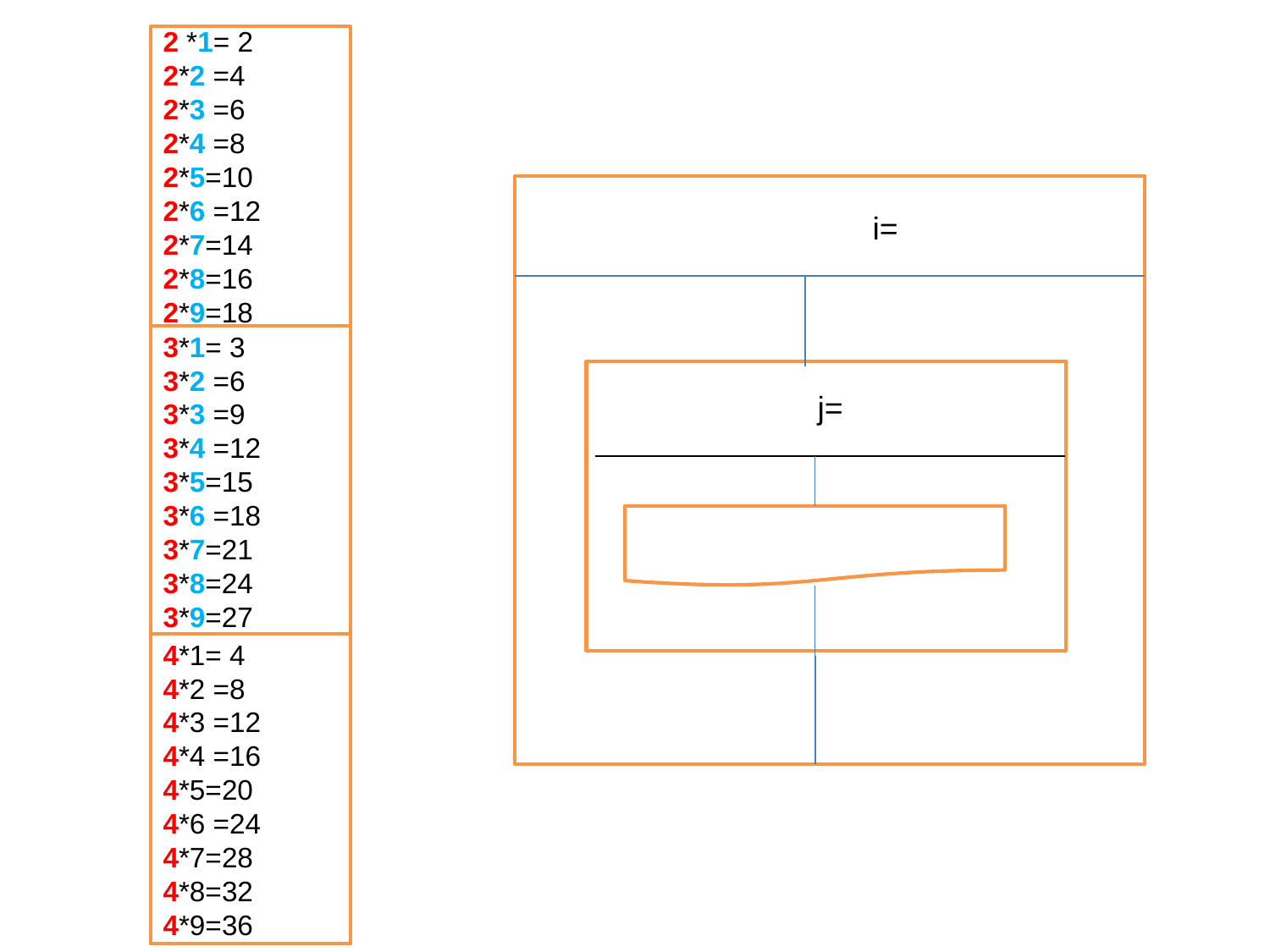

2 *1= 2
2*2 =4
2*3 =6
2*4 =8
2*5=10
2*6 =12
2*7=14
2*8=16
2*9=18

i=
3*1= 3
3*2 =6
3*3 =9
3*4 =12
3*5=15
3*6 =18
3*7=21
3*8=24
3*9=27

j=

4*1= 4
4*2 =8
4*3 =12
4*4 =16
4*5=20
4*6 =24
4*7=28
4*8=32
4*9=36